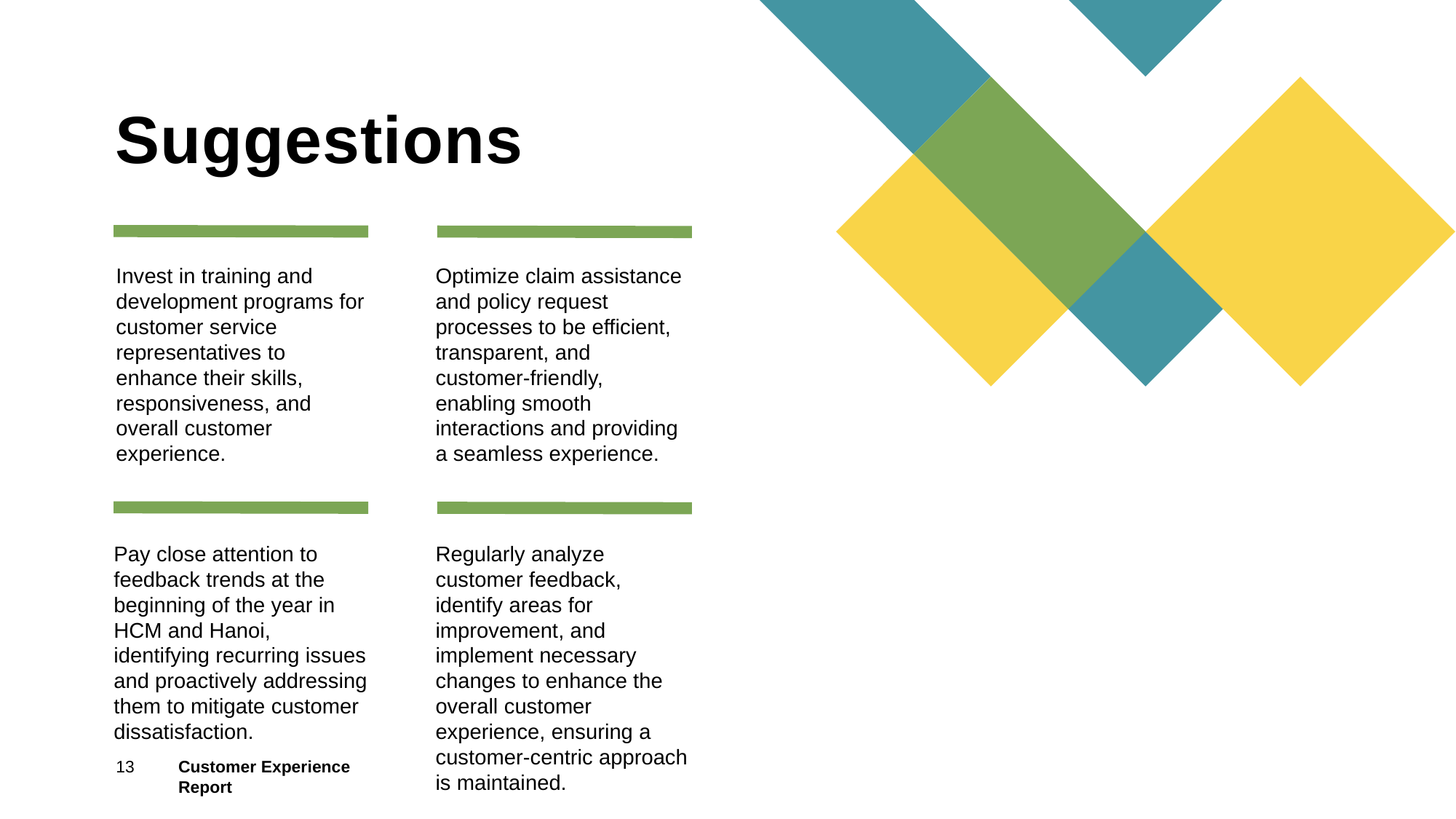

# Suggestions
Invest in training and development programs for customer service representatives to enhance their skills, responsiveness, and overall customer experience.
Optimize claim assistance and policy request processes to be efficient, transparent, and customer-friendly, enabling smooth interactions and providing a seamless experience.

Pay close attention to feedback trends at the beginning of the year in HCM and Hanoi, identifying recurring issues and proactively addressing them to mitigate customer dissatisfaction.
Regularly analyze customer feedback, identify areas for improvement, and implement necessary changes to enhance the overall customer experience, ensuring a customer-centric approach is maintained.
13
Customer Experience Report